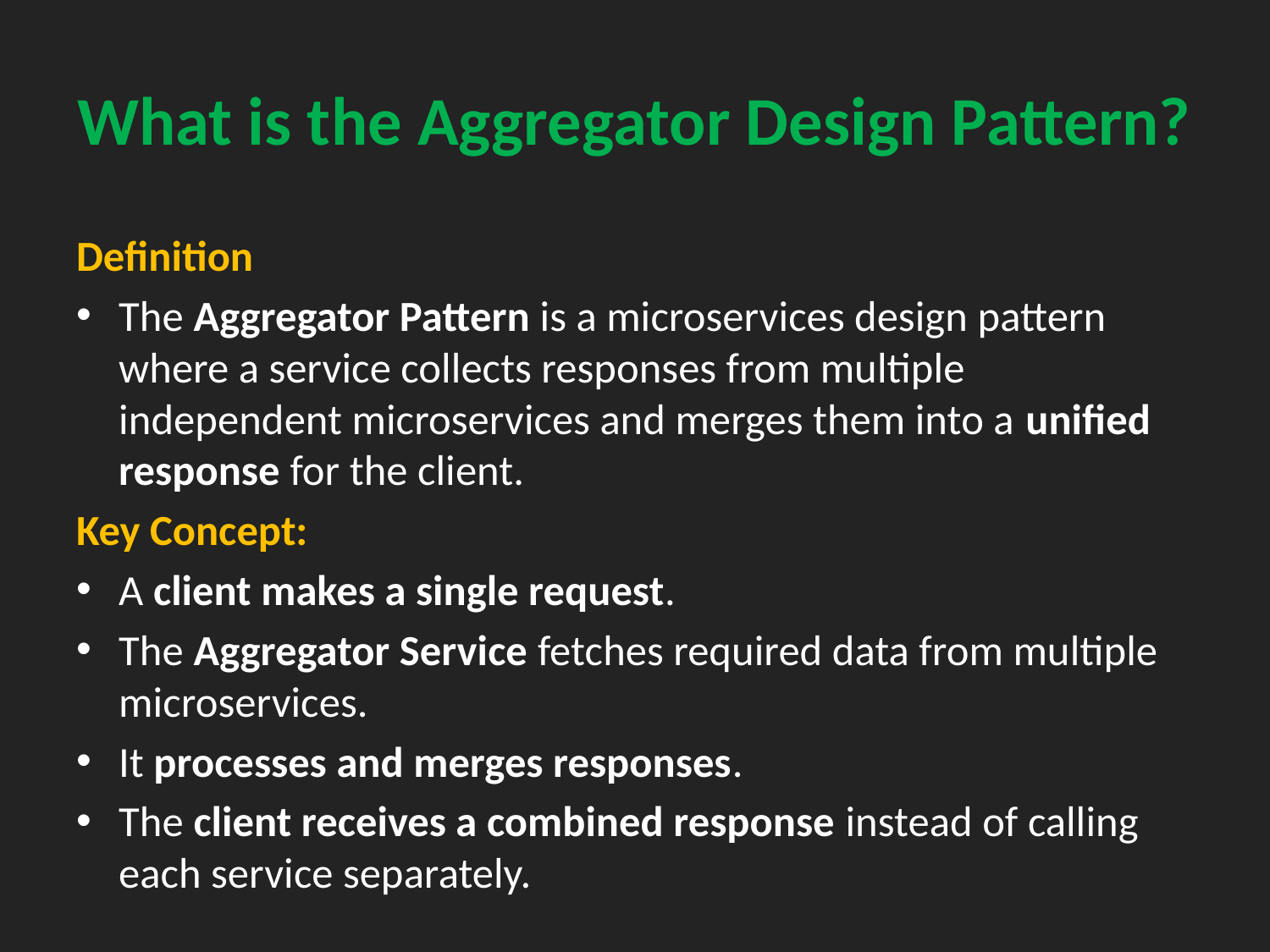

# What is the Aggregator Design Pattern?
Definition
The Aggregator Pattern is a microservices design pattern where a service collects responses from multiple independent microservices and merges them into a unified response for the client.
Key Concept:
A client makes a single request.
The Aggregator Service fetches required data from multiple microservices.
It processes and merges responses.
The client receives a combined response instead of calling each service separately.